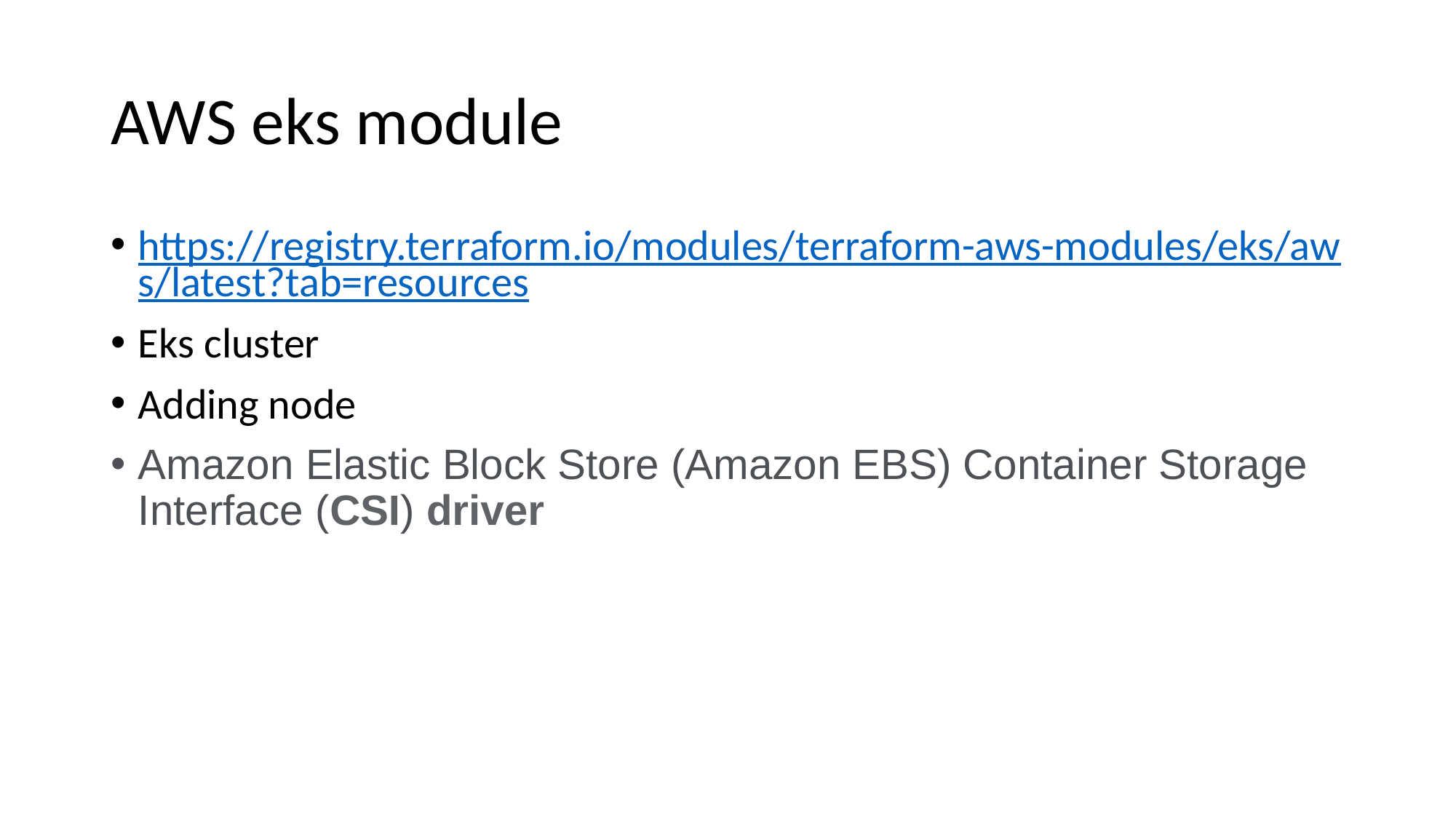

# AWS eks module
https://registry.terraform.io/modules/terraform-aws-modules/eks/aws/latest?tab=resources
Eks cluster
Adding node
Amazon Elastic Block Store (Amazon EBS) Container Storage Interface (CSI) driver